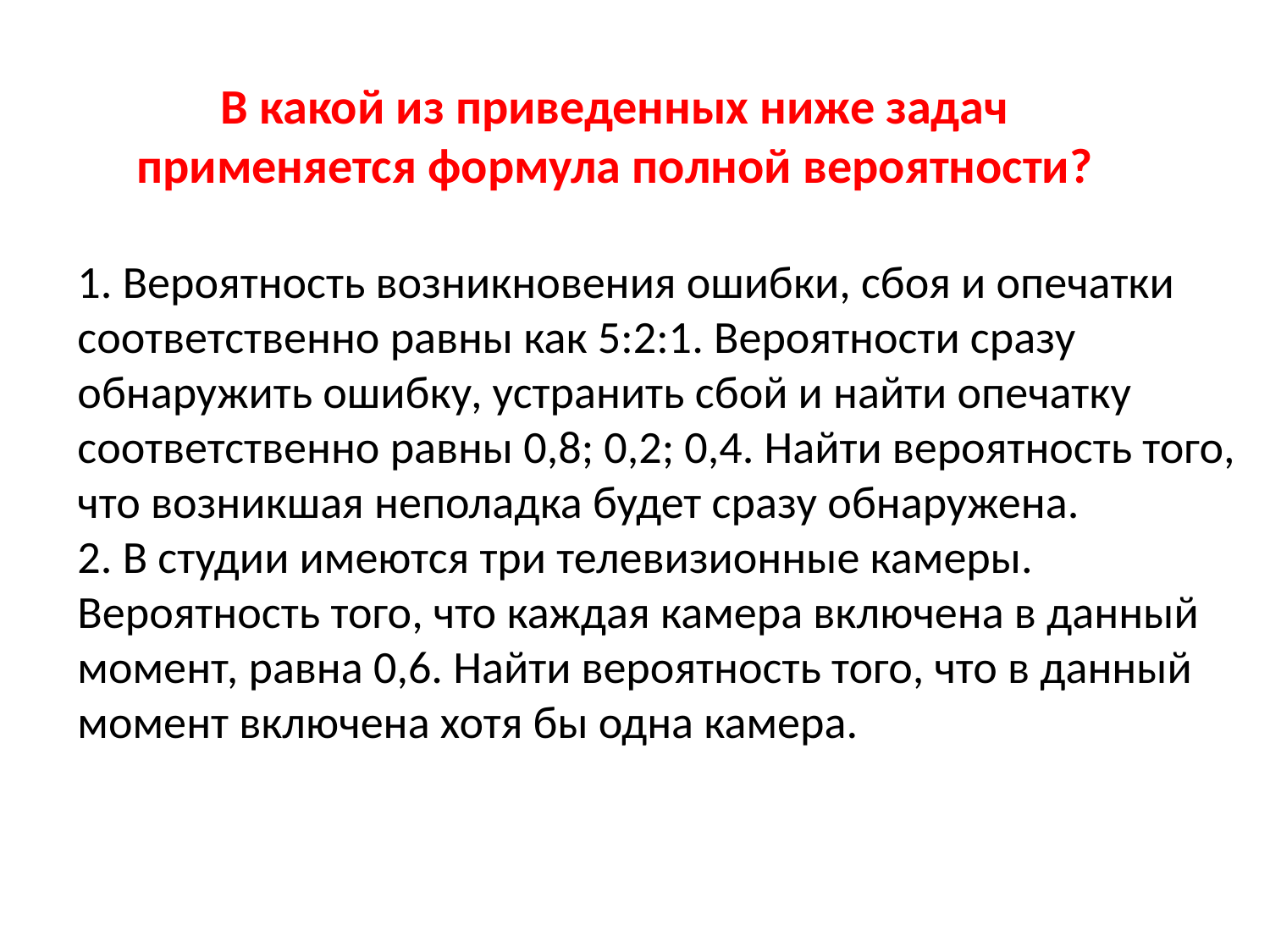

# В какой из приведенных ниже задач применяется формула полной вероятности?

1. Вероятность возникновения ошибки, сбоя и опечатки соответственно равны как 5:2:1. Вероятности сразу обнаружить ошибку, устранить сбой и найти опечатку соответственно равны 0,8; 0,2; 0,4. Найти вероятность того, что возникшая неполадка будет сразу обнаружена.
2. В студии имеются три телевизионные камеры. Вероятность того, что каждая камера включена в данный момент, равна 0,6. Найти вероятность того, что в данный момент включена хотя бы одна камера.